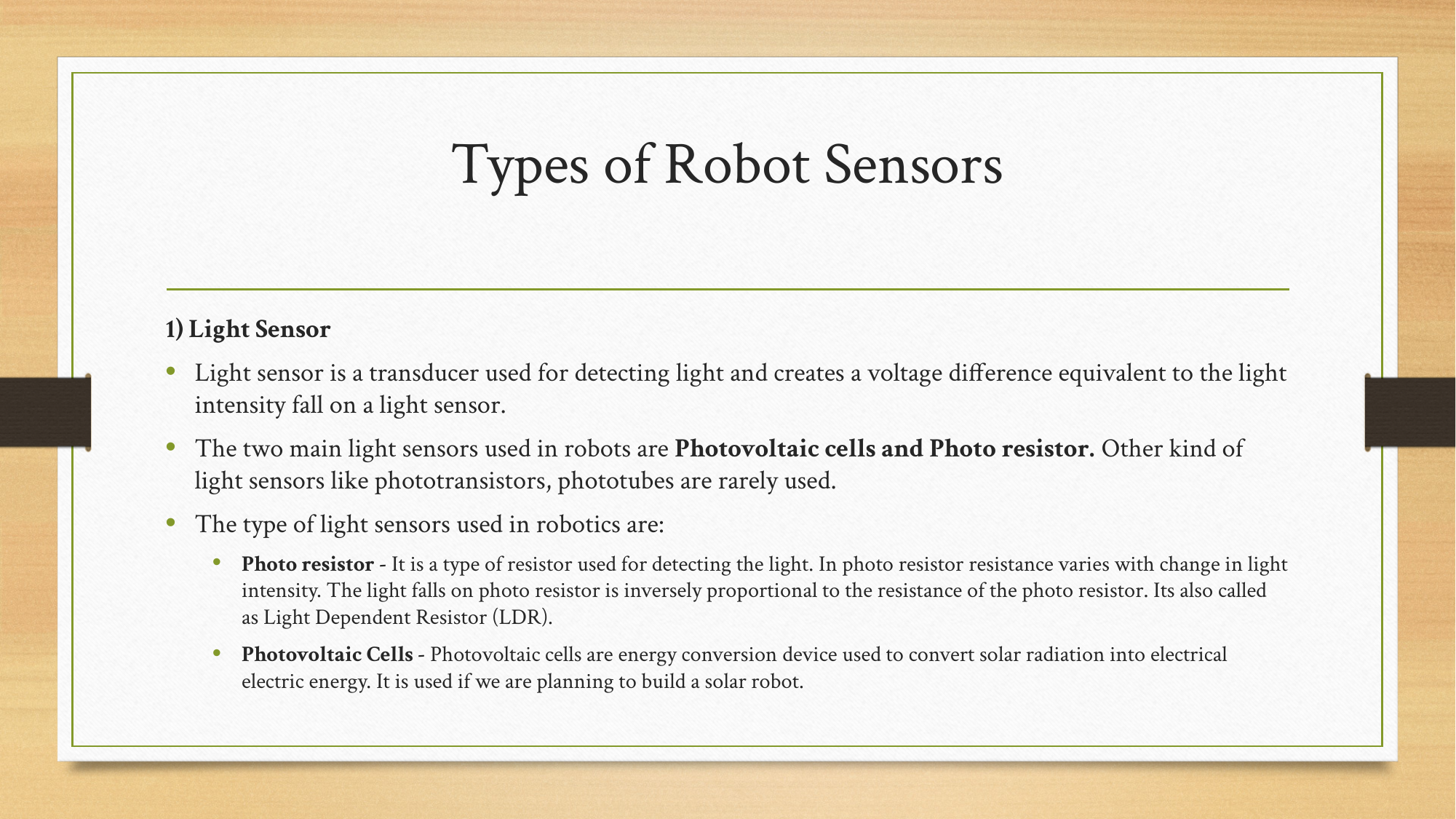

# Types of Robot Sensors
1) Light Sensor
Light sensor is a transducer used for detecting light and creates a voltage difference equivalent to the light intensity fall on a light sensor.
The two main light sensors used in robots are Photovoltaic cells and Photo resistor. Other kind of light sensors like phototransistors, phototubes are rarely used.
The type of light sensors used in robotics are:
Photo resistor - It is a type of resistor used for detecting the light. In photo resistor resistance varies with change in light intensity. The light falls on photo resistor is inversely proportional to the resistance of the photo resistor. Its also called as Light Dependent Resistor (LDR).
Photovoltaic Cells - Photovoltaic cells are energy conversion device used to convert solar radiation into electrical electric energy. It is used if we are planning to build a solar robot.